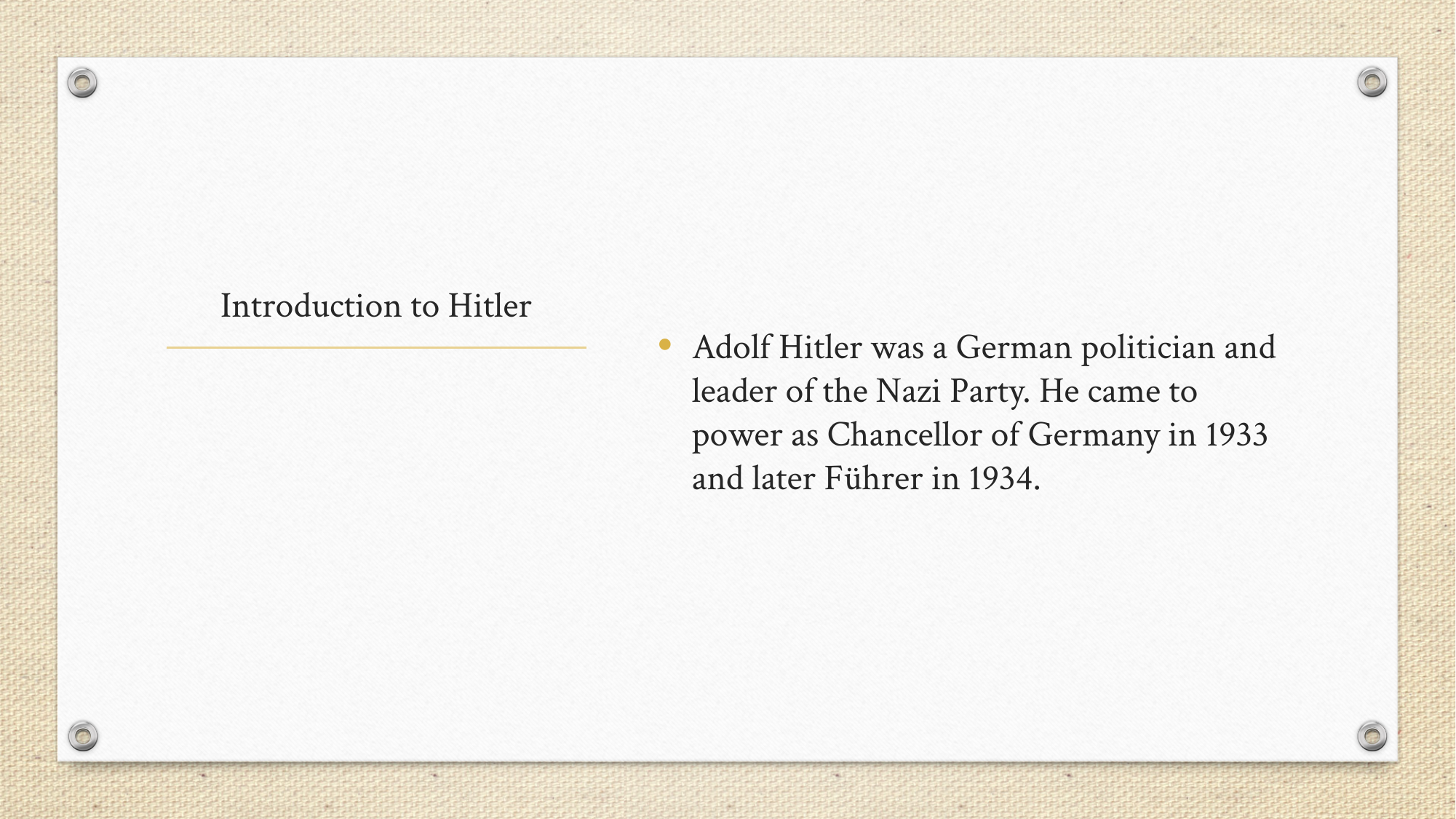

Adolf Hitler was a German politician and leader of the Nazi Party. He came to power as Chancellor of Germany in 1933 and later Führer in 1934.
# Introduction to Hitler